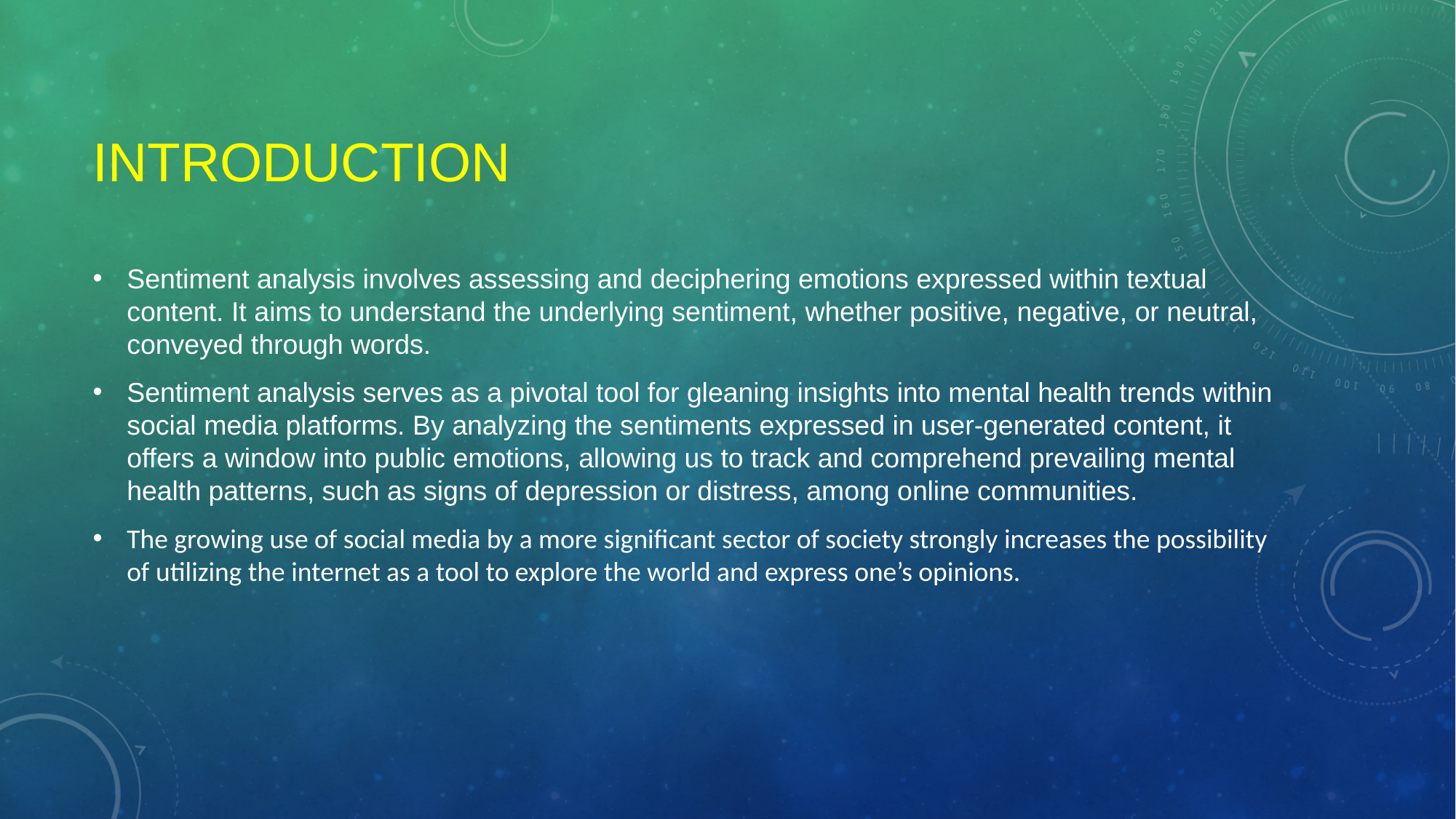

# Introduction
Sentiment analysis involves assessing and deciphering emotions expressed within textual content. It aims to understand the underlying sentiment, whether positive, negative, or neutral, conveyed through words.
Sentiment analysis serves as a pivotal tool for gleaning insights into mental health trends within social media platforms. By analyzing the sentiments expressed in user-generated content, it offers a window into public emotions, allowing us to track and comprehend prevailing mental health patterns, such as signs of depression or distress, among online communities.
The growing use of social media by a more significant sector of society strongly increases the possibility of utilizing the internet as a tool to explore the world and express one’s opinions.